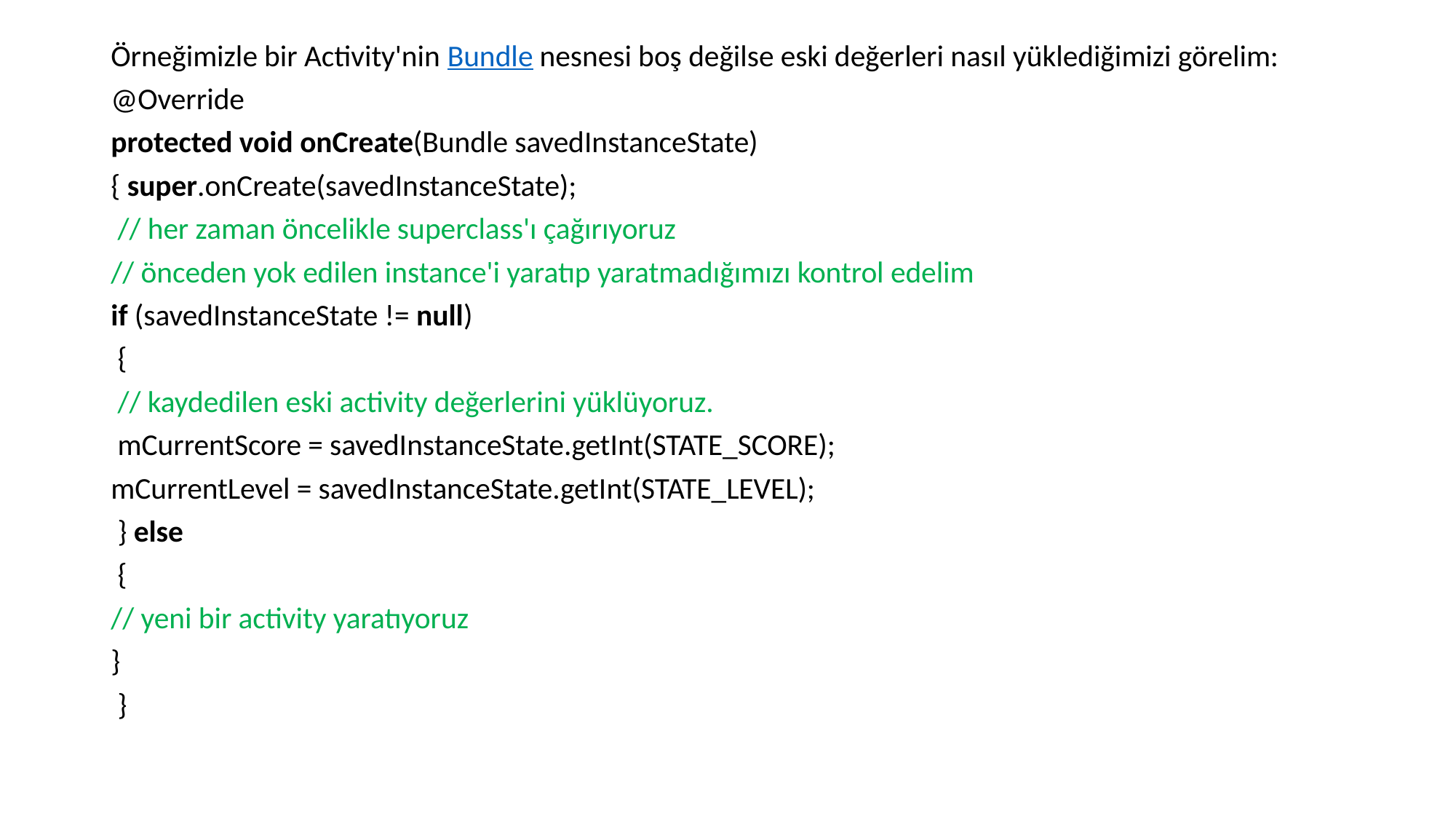

Örneğimizle bir Activity'nin Bundle nesnesi boş değilse eski değerleri nasıl yüklediğimizi görelim:
@Override
protected void onCreate(Bundle savedInstanceState)
{ super.onCreate(savedInstanceState);
 // her zaman öncelikle superclass'ı çağırıyoruz
// önceden yok edilen instance'i yaratıp yaratmadığımızı kontrol edelim
if (savedInstanceState != null)
 {
 // kaydedilen eski activity değerlerini yüklüyoruz.
 mCurrentScore = savedInstanceState.getInt(STATE_SCORE);
mCurrentLevel = savedInstanceState.getInt(STATE_LEVEL);
 } else
 {
// yeni bir activity yaratıyoruz
}
 }